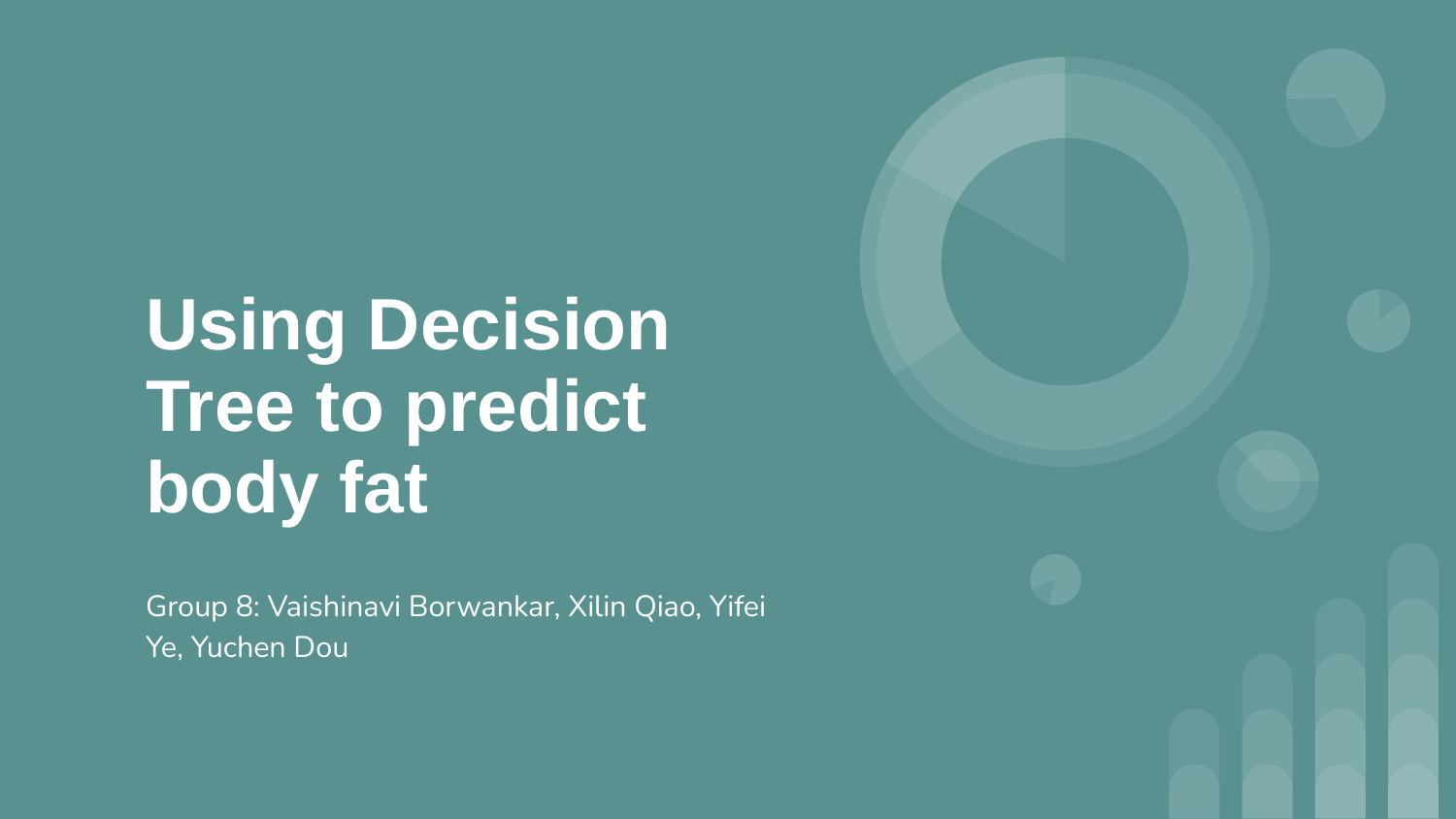

# Using Decision Tree to predict body fat
Group 8: Vaishinavi Borwankar, Xilin Qiao, Yifei Ye, Yuchen Dou